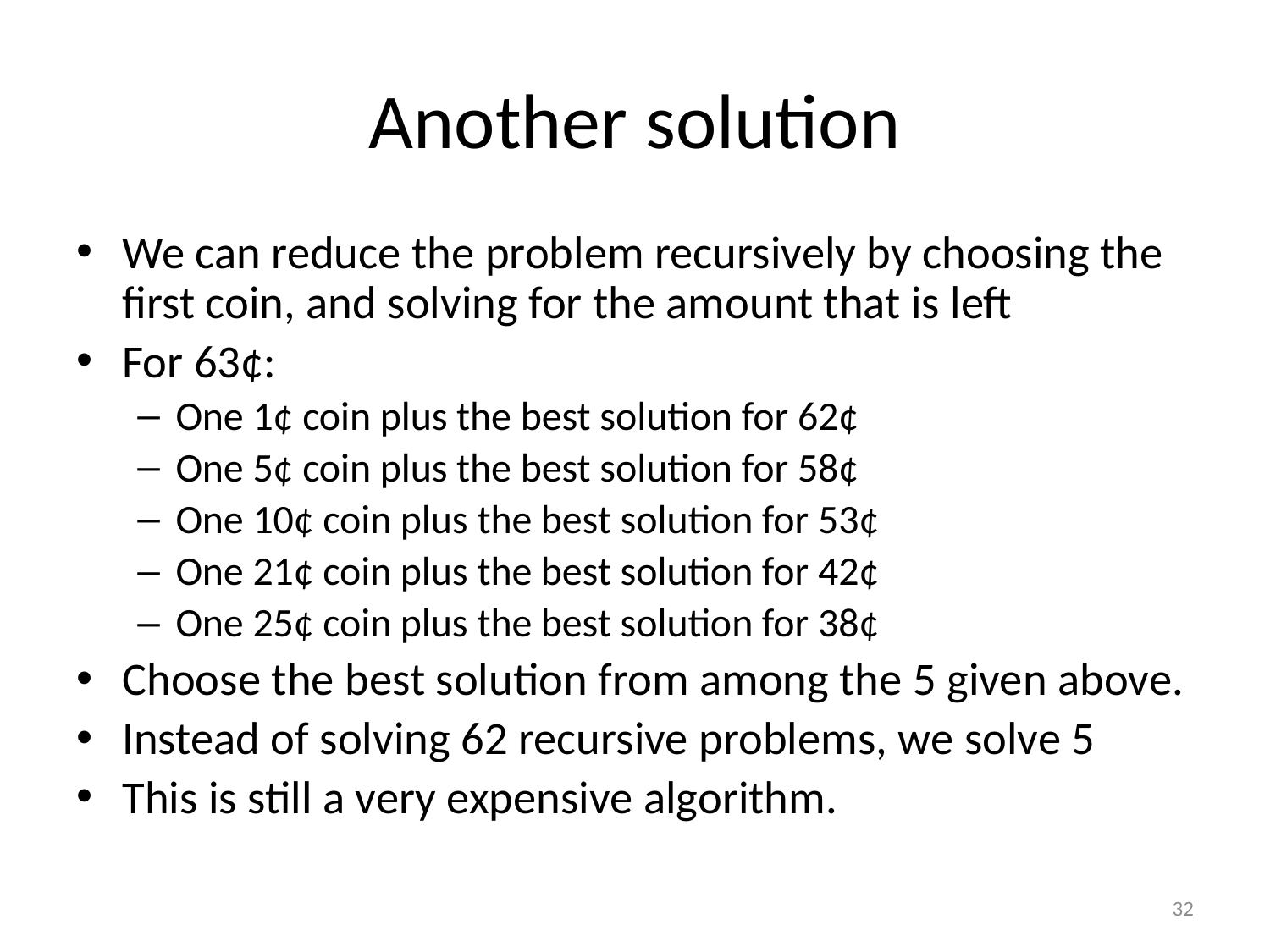

# Another solution
We can reduce the problem recursively by choosing the first coin, and solving for the amount that is left
For 63¢:
One 1¢ coin plus the best solution for 62¢
One 5¢ coin plus the best solution for 58¢
One 10¢ coin plus the best solution for 53¢
One 21¢ coin plus the best solution for 42¢
One 25¢ coin plus the best solution for 38¢
Choose the best solution from among the 5 given above.
Instead of solving 62 recursive problems, we solve 5
This is still a very expensive algorithm.
32